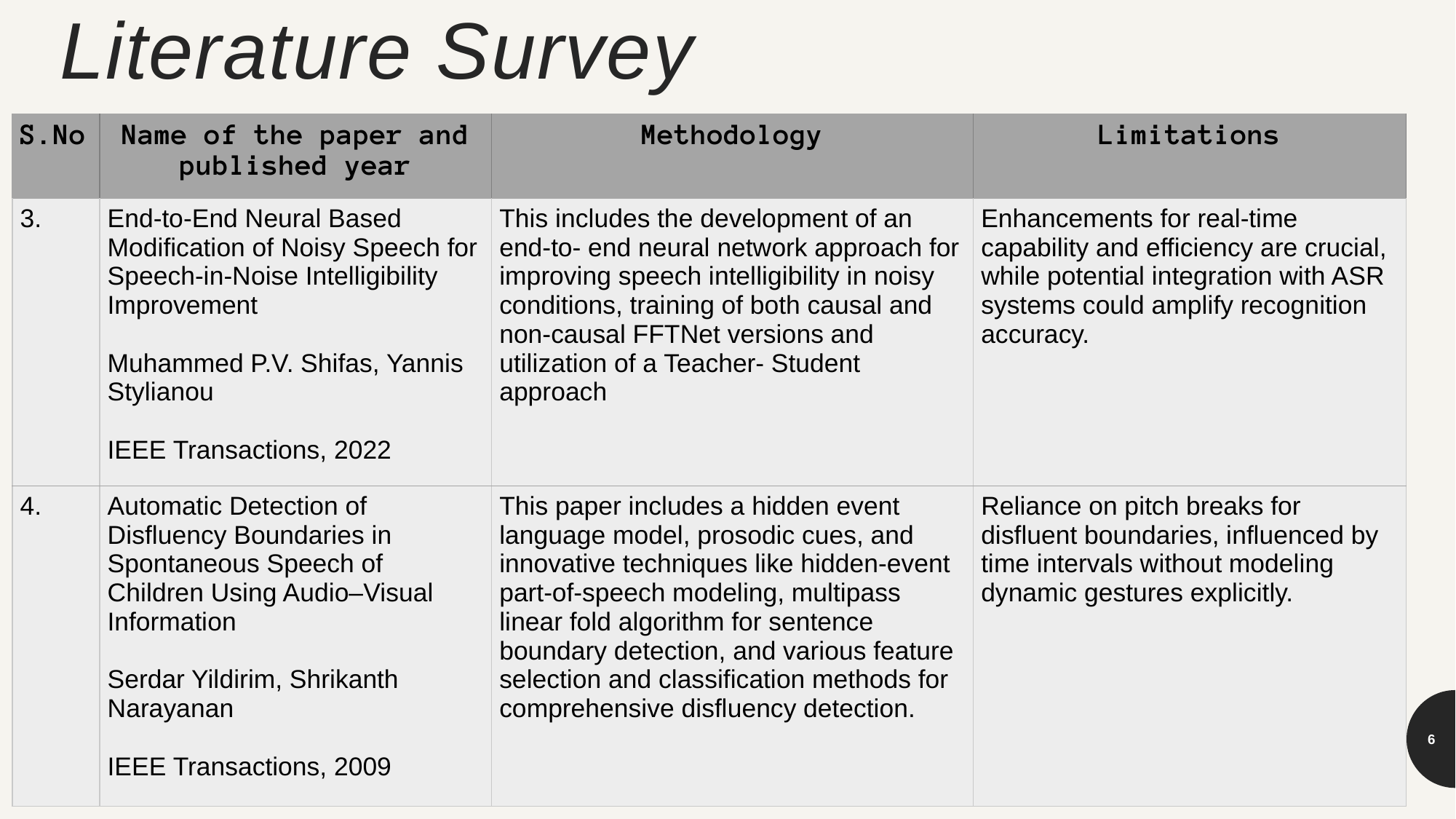

# Literature Survey
| S.No | Name of the paper and published year | Methodology | Limitations |
| --- | --- | --- | --- |
| 3. | End-to-End Neural Based Modification of Noisy Speech for Speech-in-Noise Intelligibility Improvement Muhammed P.V. Shifas, Yannis Stylianou IEEE Transactions, 2022 | This includes the development of an end-to- end neural network approach for improving speech intelligibility in noisy conditions, training of both causal and non-causal FFTNet versions and utilization of a Teacher- Student approach | Enhancements for real-time capability and efficiency are crucial, while potential integration with ASR systems could amplify recognition accuracy. |
| 4. | Automatic Detection of Disfluency Boundaries in Spontaneous Speech of Children Using Audio–Visual Information Serdar Yildirim, Shrikanth Narayanan IEEE Transactions, 2009 | This paper includes a hidden event language model, prosodic cues, and innovative techniques like hidden-event part-of-speech modeling, multipass linear fold algorithm for sentence boundary detection, and various feature selection and classification methods for comprehensive disfluency detection. | Reliance on pitch breaks for disfluent boundaries, influenced by time intervals without modeling dynamic gestures explicitly. |
6